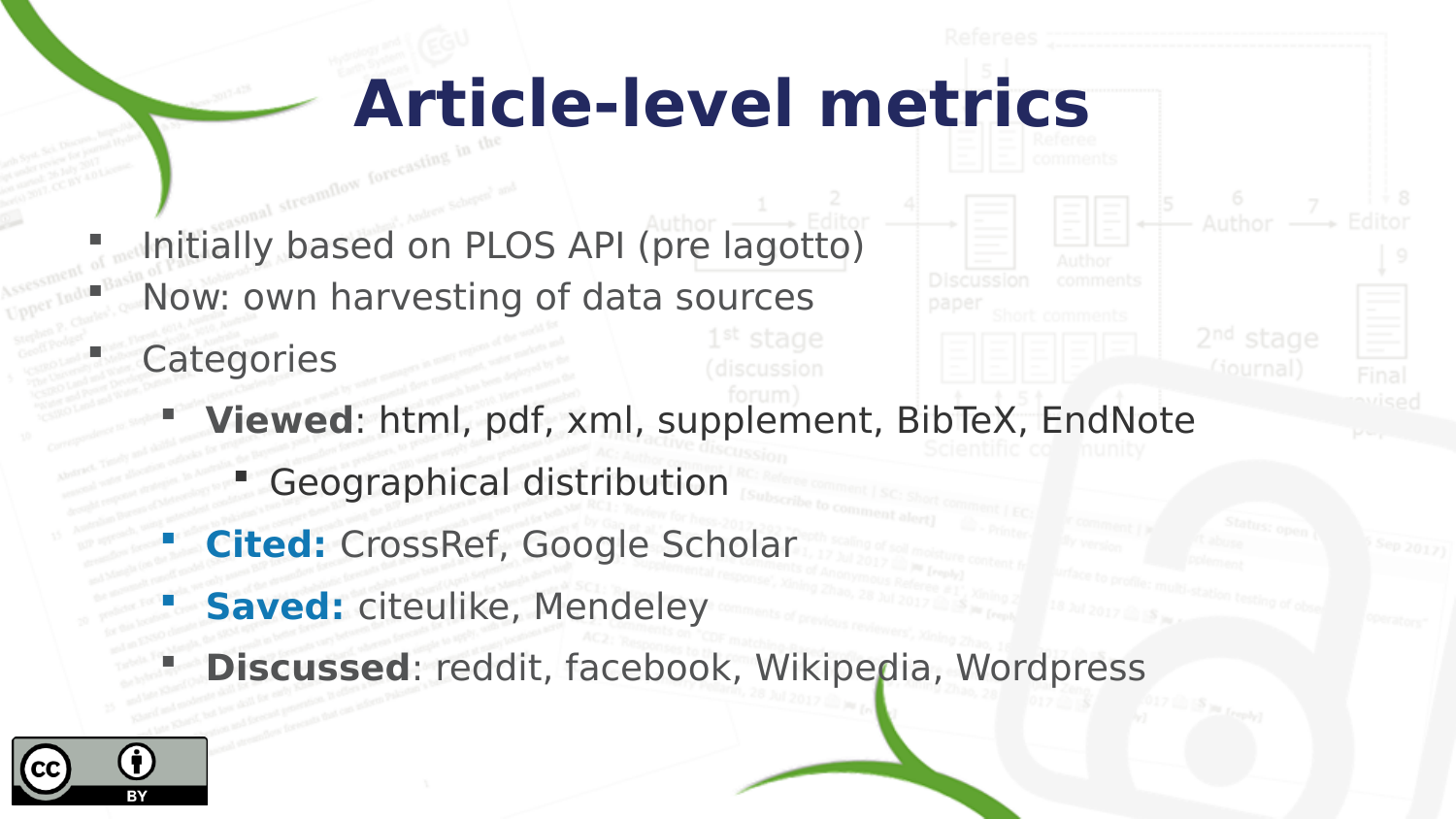

# Article-level metrics
Initially based on PLOS API (pre lagotto)
Now: own harvesting of data sources
Categories
Viewed: html, pdf, xml, supplement, BibTeX, EndNote
Geographical distribution
Cited: CrossRef, Google Scholar
Saved: citeulike, Mendeley
Discussed: reddit, facebook, Wikipedia, Wordpress